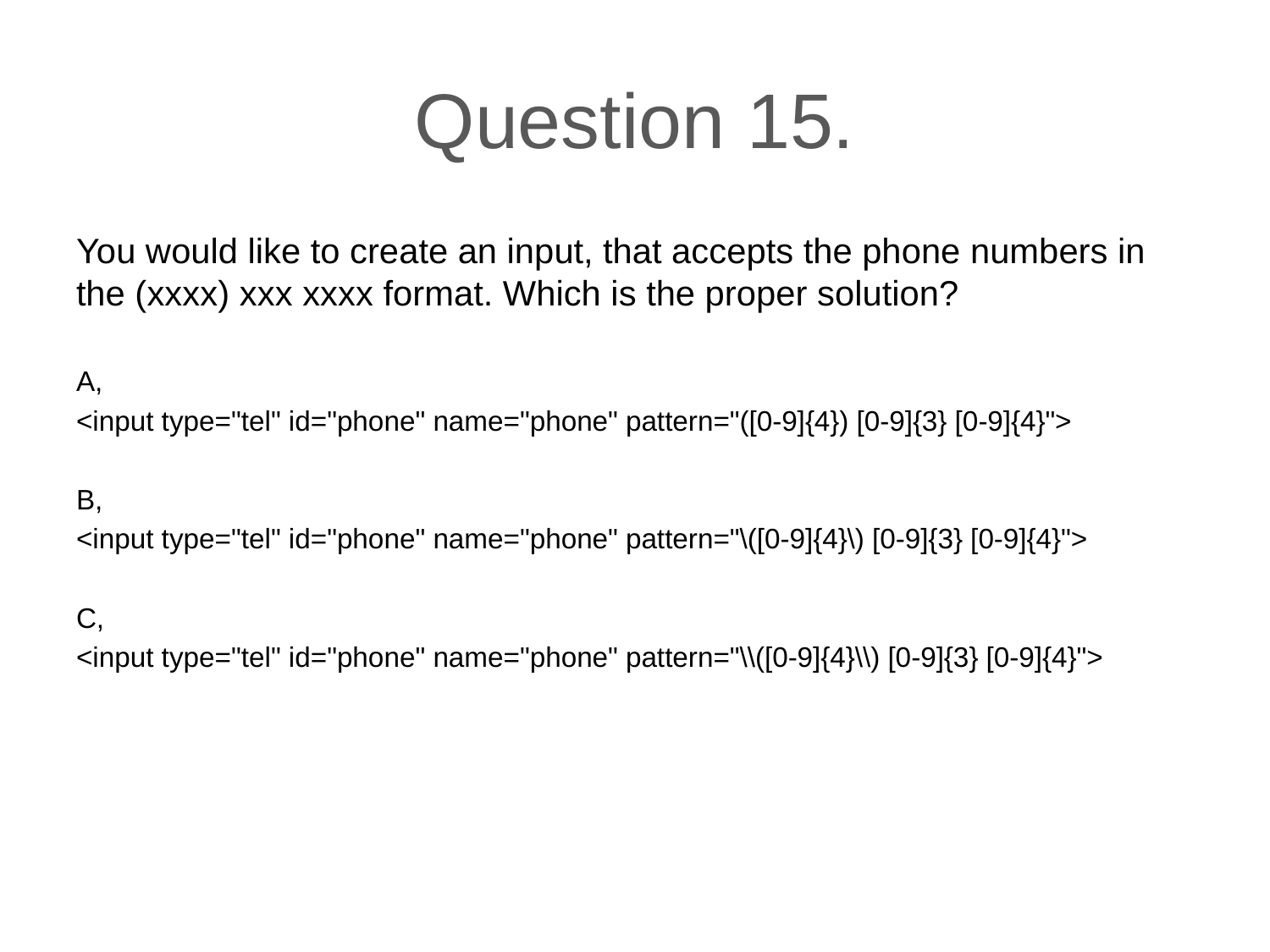

# Question 15.
You would like to create an input, that accepts the phone numbers in the (xxxx) xxx xxxx format. Which is the proper solution?

A,
<input type="tel" id="phone" name="phone" pattern="([0-9]{4}) [0-9]{3} [0-9]{4}">

B,
<input type="tel" id="phone" name="phone" pattern="\([0-9]{4}\) [0-9]{3} [0-9]{4}">

C,
<input type="tel" id="phone" name="phone" pattern="\\([0-9]{4}\\) [0-9]{3} [0-9]{4}">